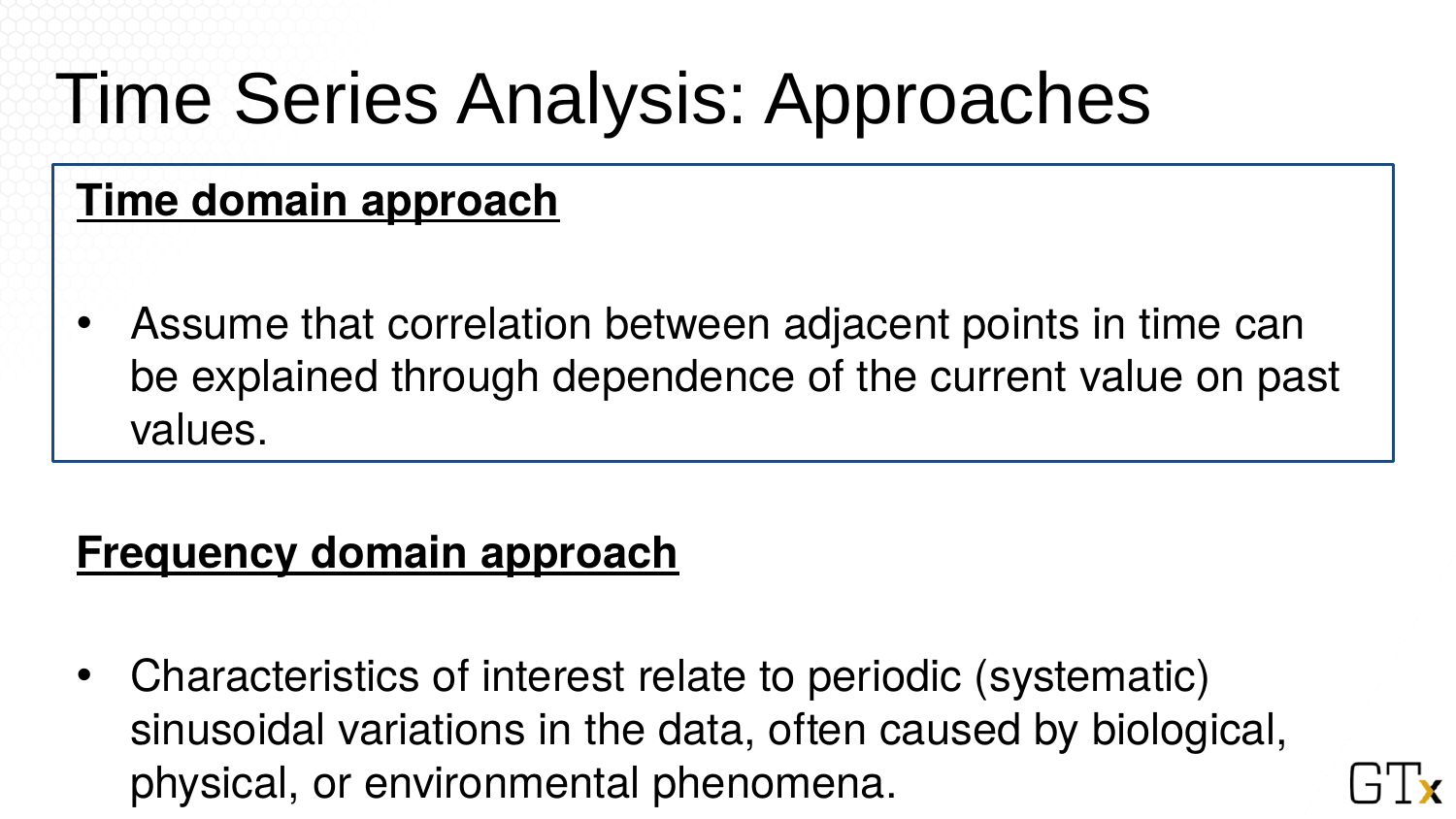

# Time Series Analysis: Approaches

Time domain approach

Assume that correlation between adjacent points in time can be explained through dependence of the current value on past values.

Frequency domain approach

Characteristics of interest relate to periodic (systematic) sinusoidal variations in the data, often caused by biological, physical, or environmental phenomena.